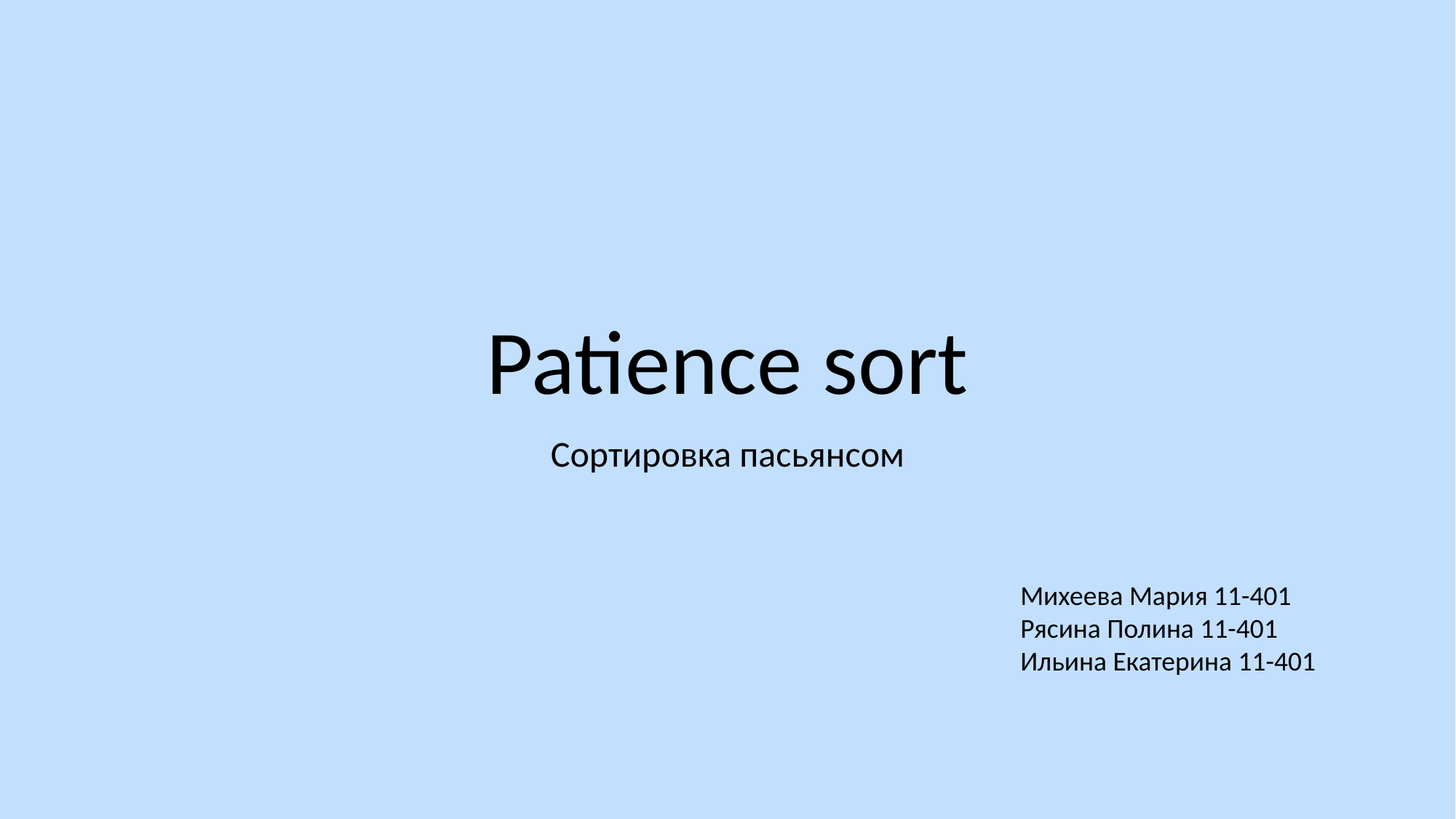

# Patience sort
Сортировка пасьянсом
Михеева Мария 11-401
Рясина Полина 11-401
Ильина Екатерина 11-401